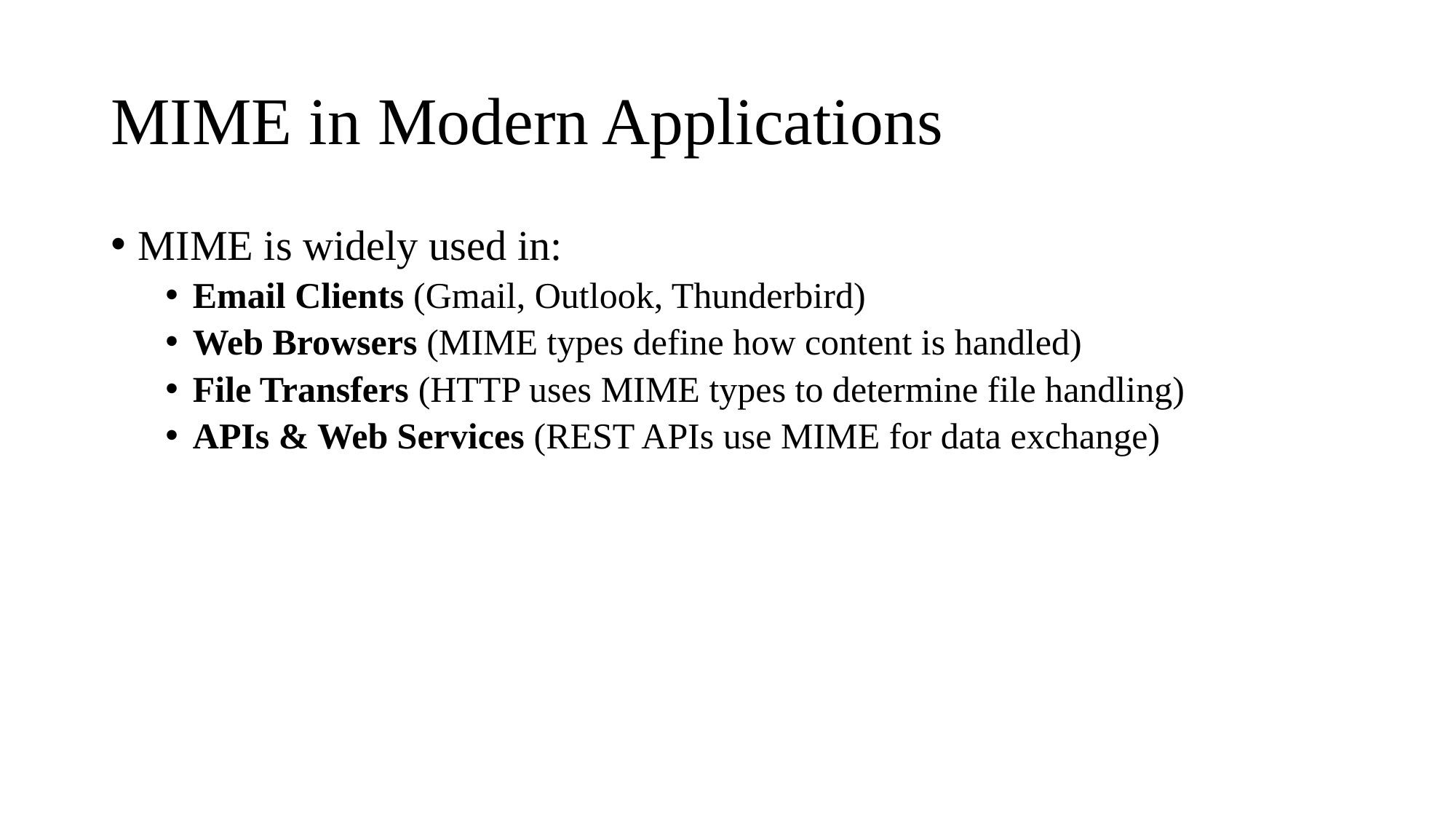

# MIME in Modern Applications
MIME is widely used in:
Email Clients (Gmail, Outlook, Thunderbird)
Web Browsers (MIME types define how content is handled)
File Transfers (HTTP uses MIME types to determine file handling)
APIs & Web Services (REST APIs use MIME for data exchange)